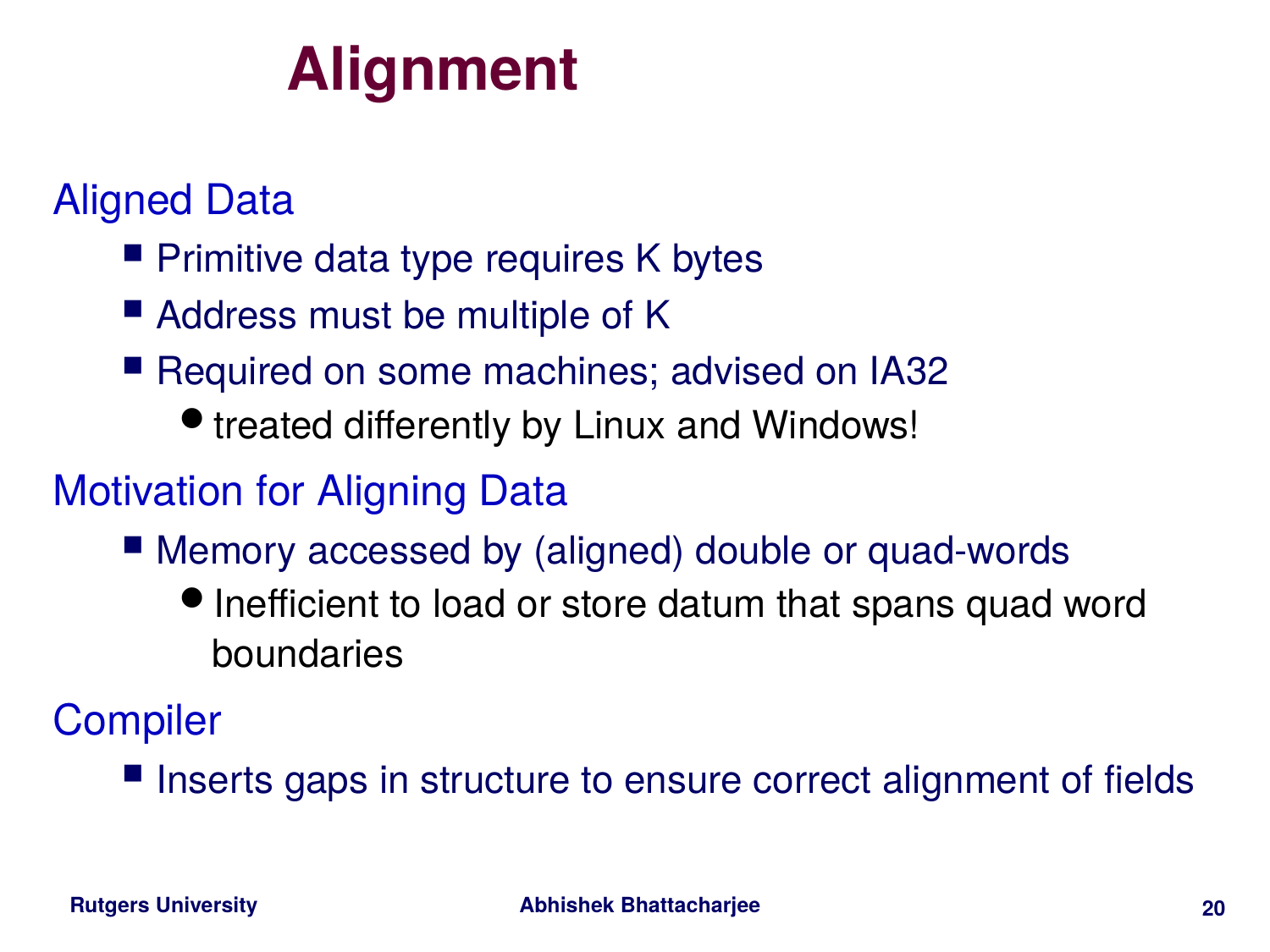

# Alignment
Aligned Data
Primitive data type requires K bytes
Address must be multiple of K
Required on some machines; advised on IA32
treated differently by Linux and Windows!
Motivation for Aligning Data
Memory accessed by (aligned) double or quad-words
Inefficient to load or store datum that spans quad word boundaries
Compiler
Inserts gaps in structure to ensure correct alignment of fields